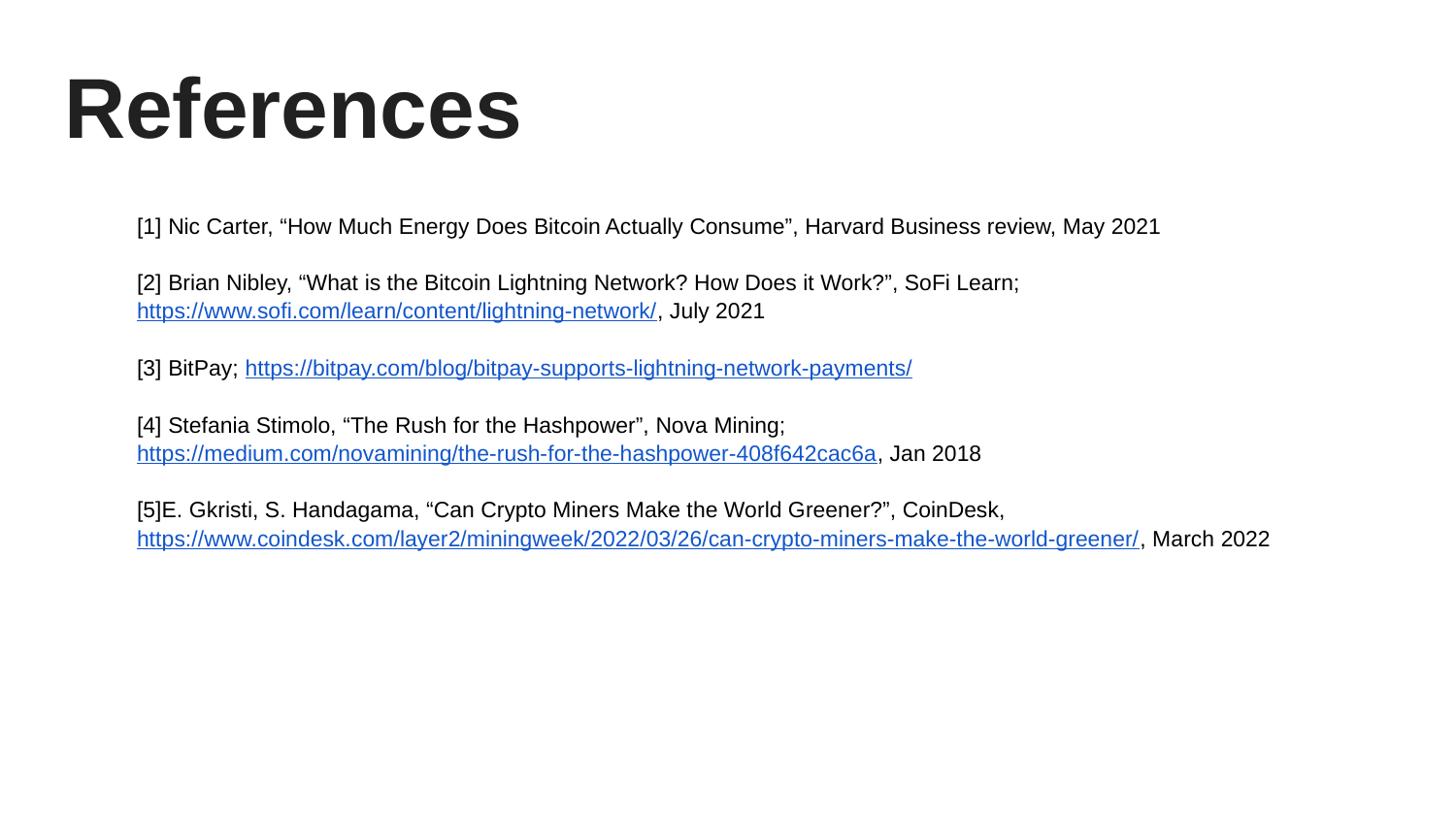

# References
[1] Nic Carter, “How Much Energy Does Bitcoin Actually Consume”, Harvard Business review, May 2021

[2] Brian Nibley, “What is the Bitcoin Lightning Network? How Does it Work?”, SoFi Learn; https://www.sofi.com/learn/content/lightning-network/, July 2021

[3] BitPay; https://bitpay.com/blog/bitpay-supports-lightning-network-payments/

[4] Stefania Stimolo, “The Rush for the Hashpower”, Nova Mining; https://medium.com/novamining/the-rush-for-the-hashpower-408f642cac6a, Jan 2018

[5]E. Gkristi, S. Handagama, “Can Crypto Miners Make the World Greener?”, CoinDesk, https://www.coindesk.com/layer2/miningweek/2022/03/26/can-crypto-miners-make-the-world-greener/, March 2022